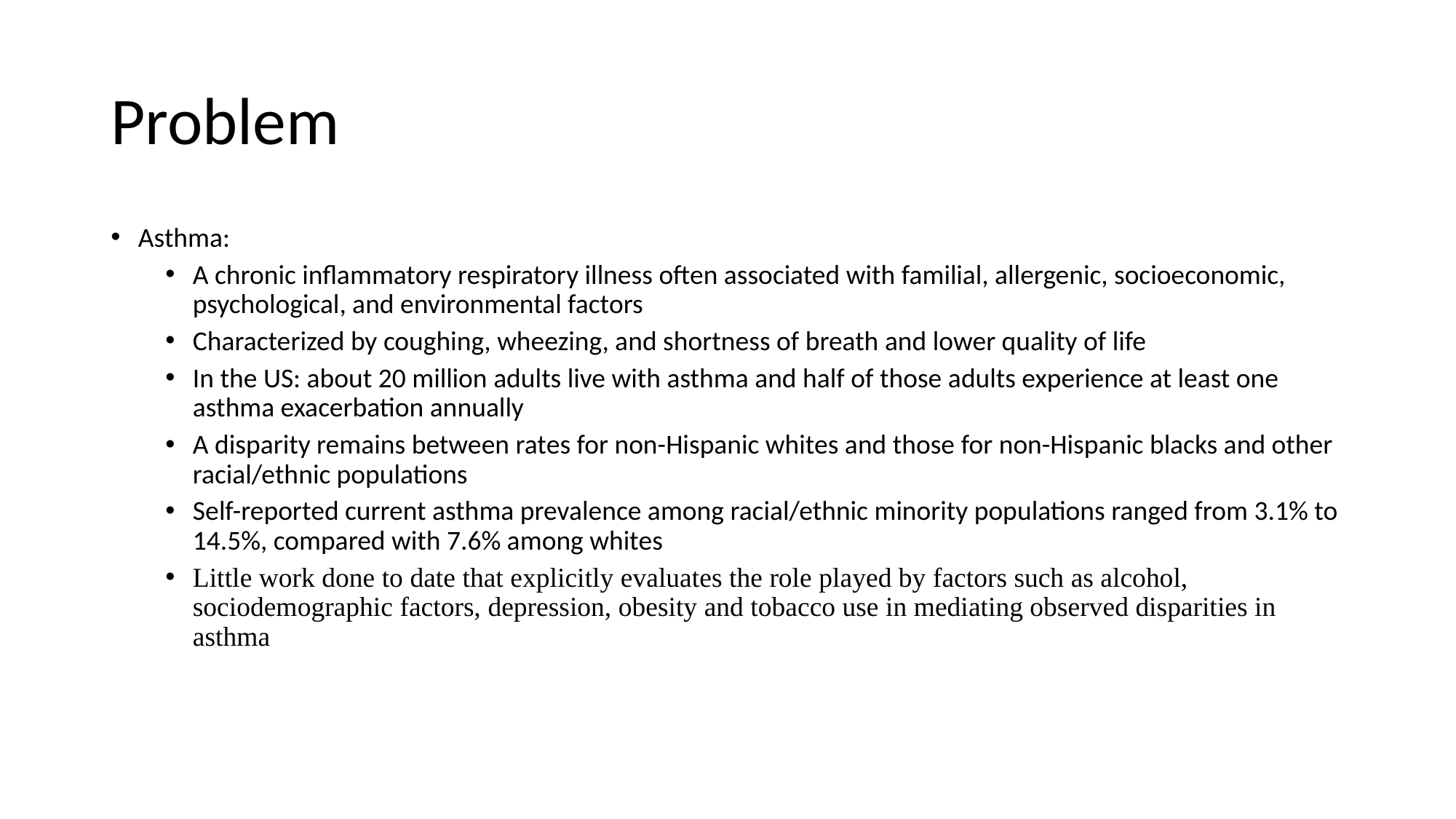

# Problem
Asthma:
A chronic inflammatory respiratory illness often associated with familial, allergenic, socioeconomic, psychological, and environmental factors
Characterized by coughing, wheezing, and shortness of breath and lower quality of life
In the US: about 20 million adults live with asthma and half of those adults experience at least one asthma exacerbation annually
A disparity remains between rates for non-Hispanic whites and those for non-Hispanic blacks and other racial/ethnic populations
Self-reported current asthma prevalence among racial/ethnic minority populations ranged from 3.1% to 14.5%, compared with 7.6% among whites
Little work done to date that explicitly evaluates the role played by factors such as alcohol, sociodemographic factors, depression, obesity and tobacco use in mediating observed disparities in asthma